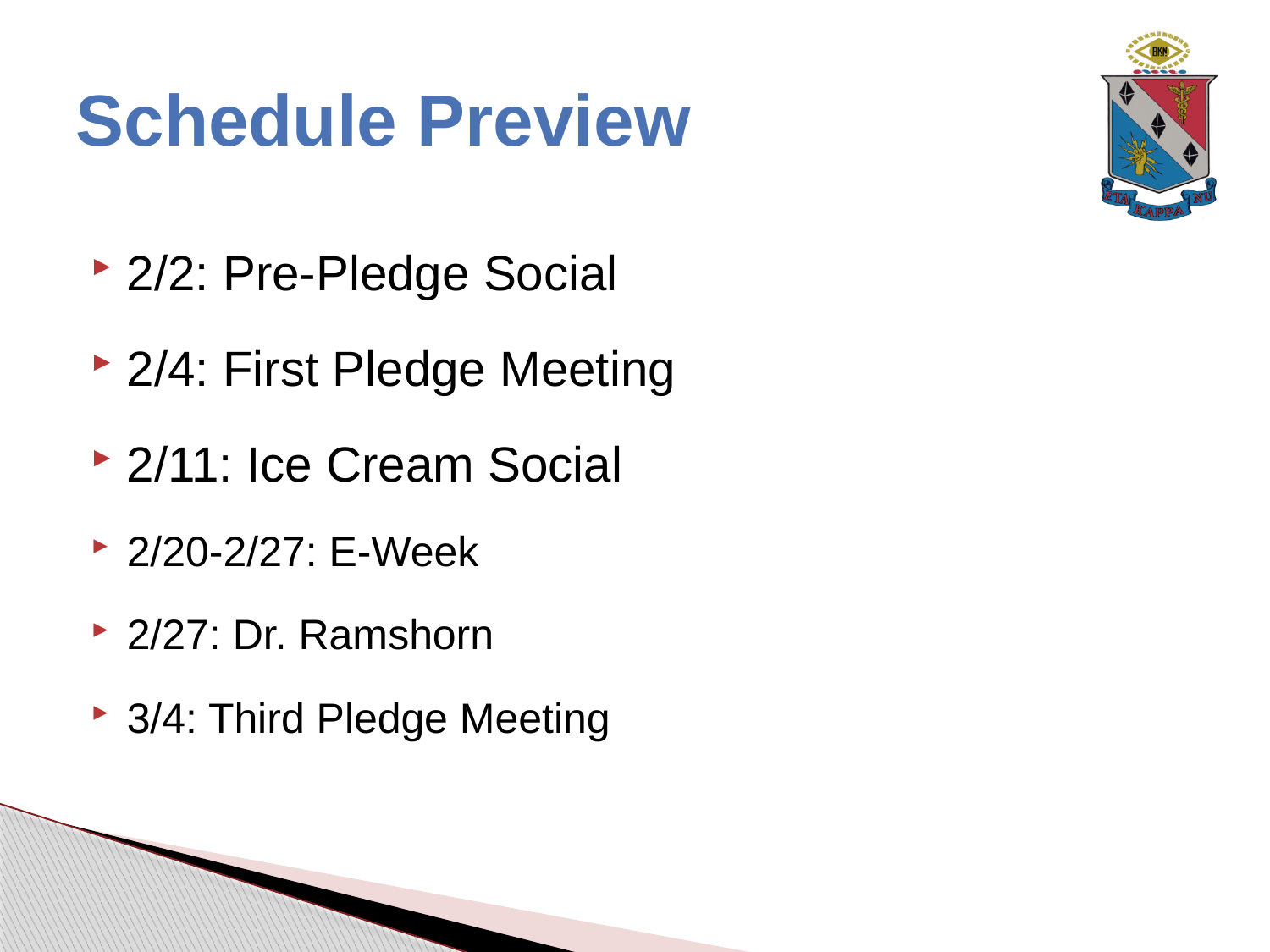

# Schedule Preview
2/2: Pre-Pledge Social
2/4: First Pledge Meeting
2/11: Ice Cream Social
2/20-2/27: E-Week
2/27: Dr. Ramshorn
3/4: Third Pledge Meeting